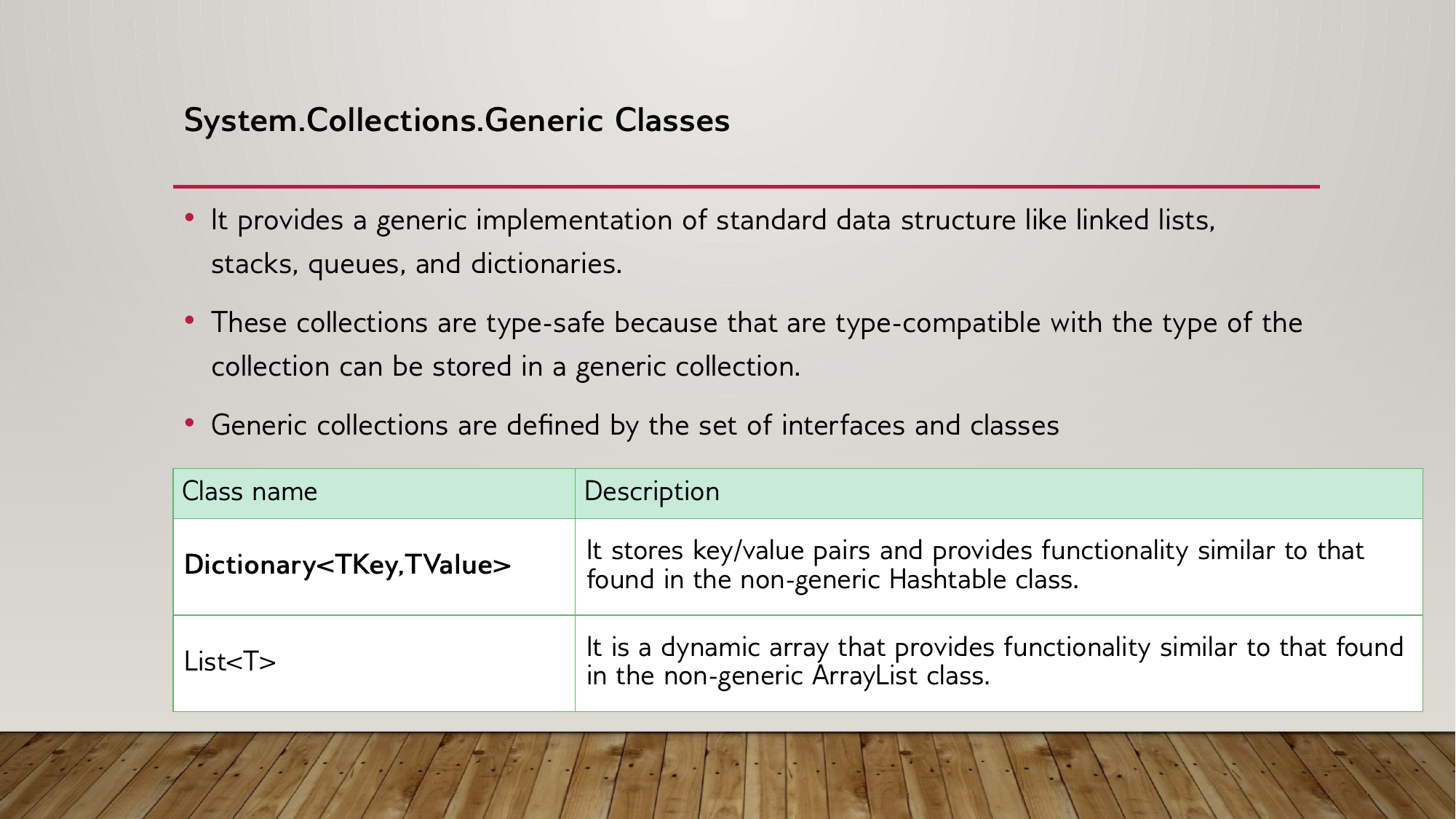

# System.Collections.Generic Classes
It provides a generic implementation of standard data structure like linked lists, stacks, queues, and dictionaries.
These collections are type-safe because that are type-compatible with the type of the collection can be stored in a generic collection.
Generic collections are defined by the set of interfaces and classes

| Class name | Description |
| --- | --- |
| Dictionary<TKey,TValue> | It stores key/value pairs and provides functionality similar to that found in the non-generic Hashtable class. |
| List<T> | It is a dynamic array that provides functionality similar to that found in the non-generic ArrayList class. |